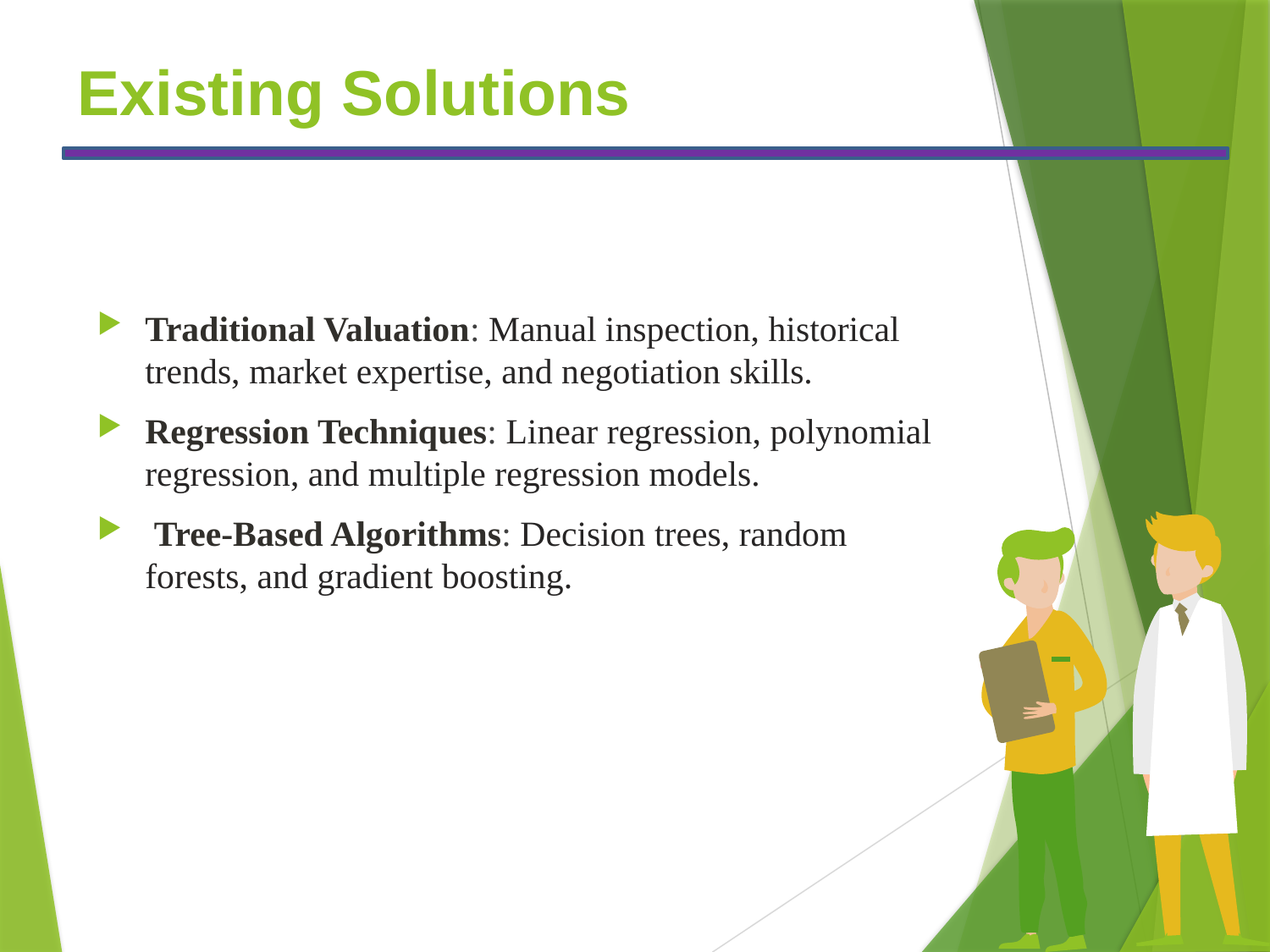

# Existing Solutions

Traditional Valuation: Manual inspection, historical trends, market expertise, and negotiation skills.
Regression Techniques: Linear regression, polynomial regression, and multiple regression models.
 Tree-Based Algorithms: Decision trees, random forests, and gradient boosting.